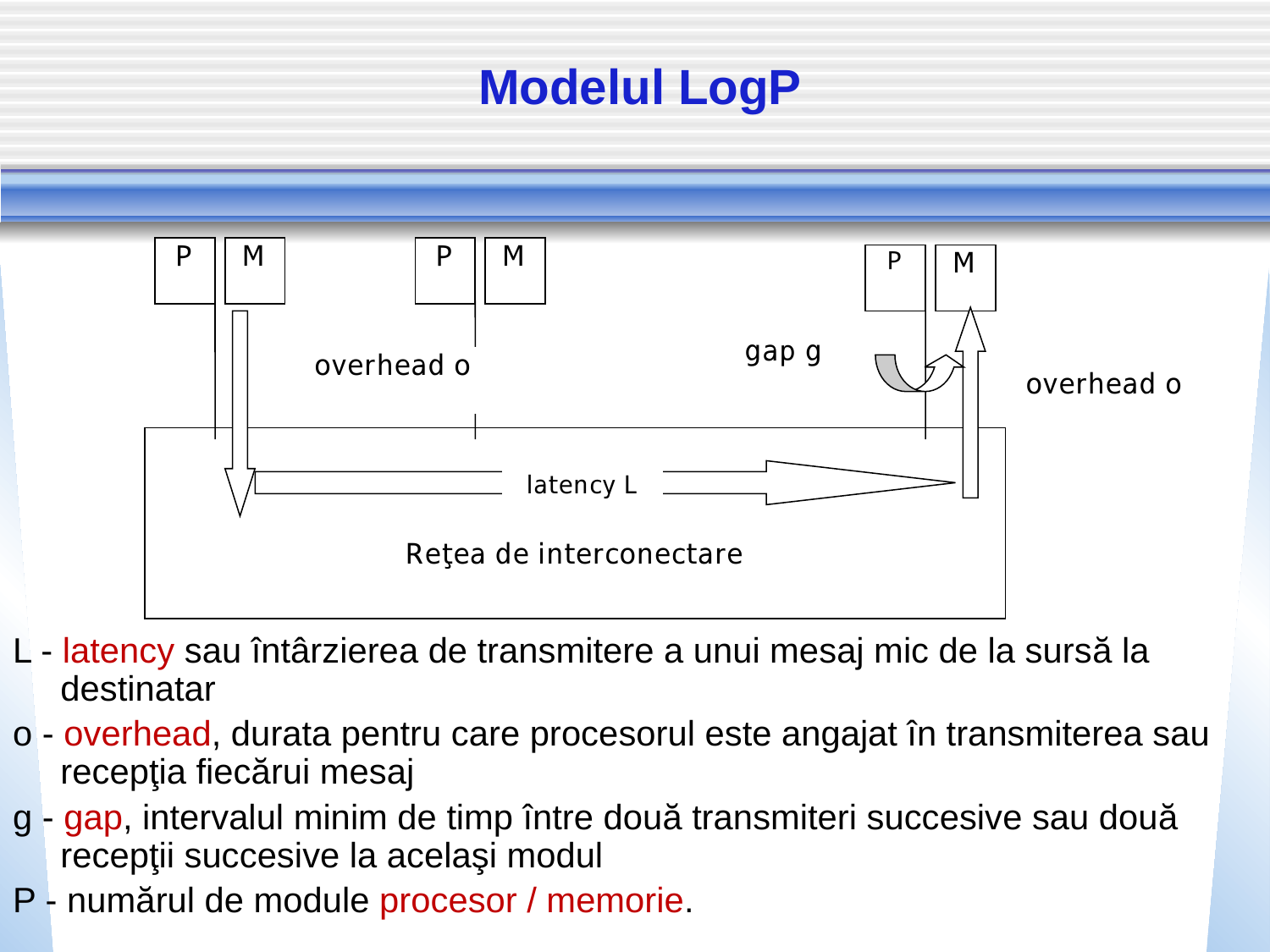

Modelul LogP
P
M
P
M
P
M

gap g
overhead o

overhead o

Reţea de interconectare

latency L
L - latency sau întârzierea de transmitere a unui mesaj mic de la sursă la destinatar
o - overhead, durata pentru care procesorul este angajat în transmiterea sau recepţia fiecărui mesaj
g - gap, intervalul minim de timp între două transmiteri succesive sau două recepţii succesive la acelaşi modul
P - numărul de module procesor / memorie.